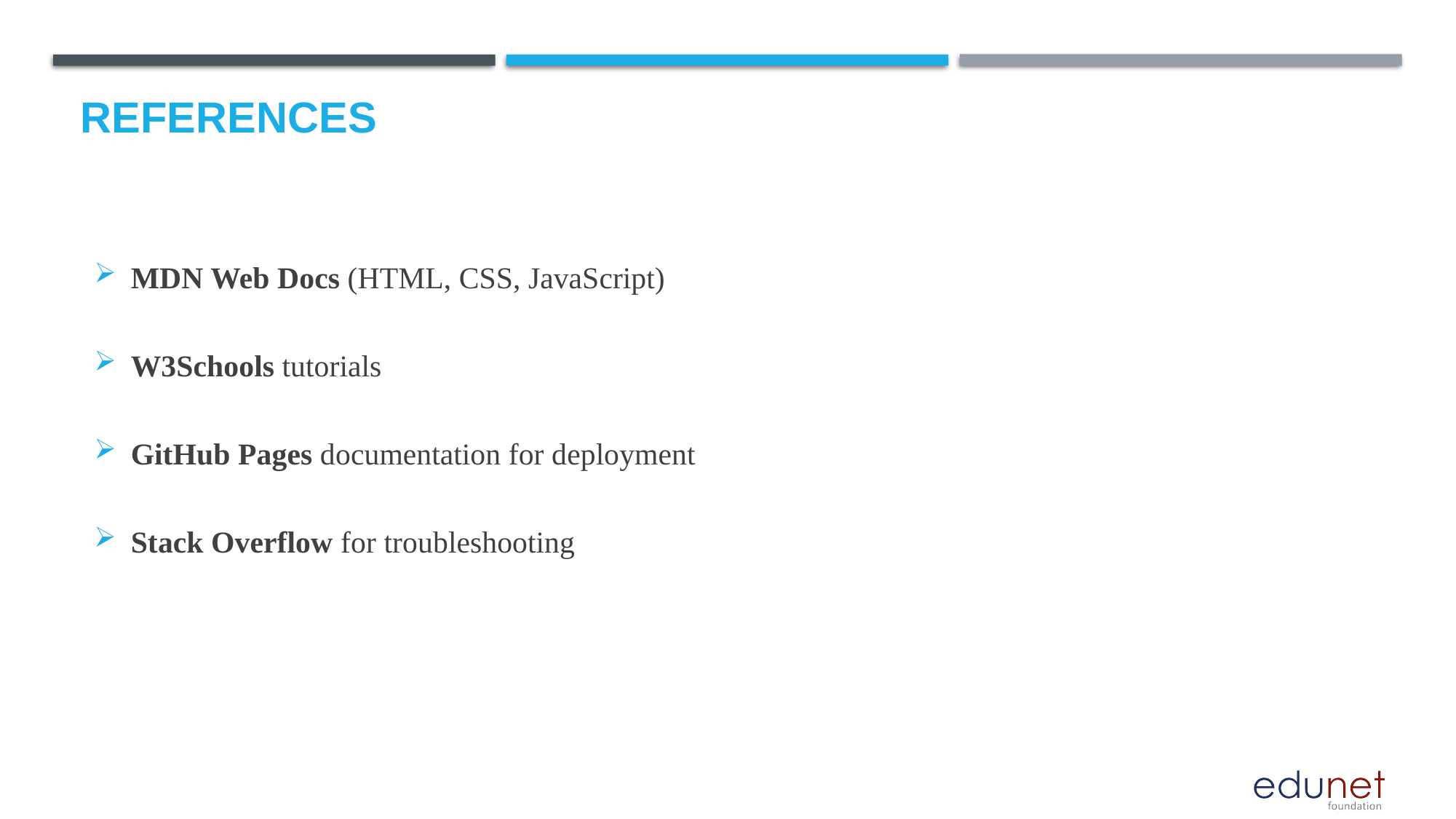

# References
MDN Web Docs (HTML, CSS, JavaScript)
W3Schools tutorials
GitHub Pages documentation for deployment
Stack Overflow for troubleshooting